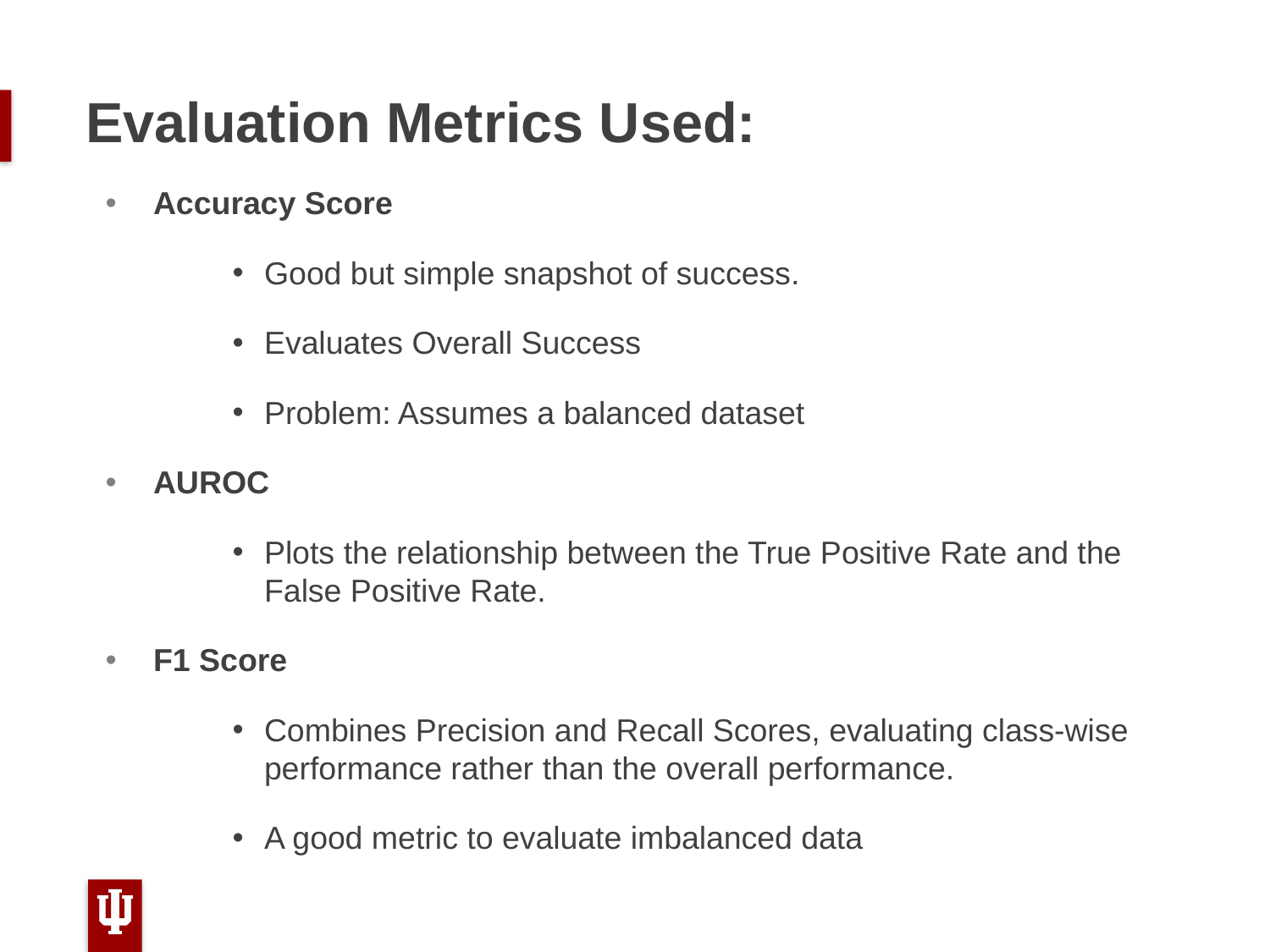

# Evaluation Metrics Used:
Accuracy Score
Good but simple snapshot of success.
Evaluates Overall Success
Problem: Assumes a balanced dataset
AUROC
Plots the relationship between the True Positive Rate and the False Positive Rate.
F1 Score
Combines Precision and Recall Scores, evaluating class-wise performance rather than the overall performance.
A good metric to evaluate imbalanced data